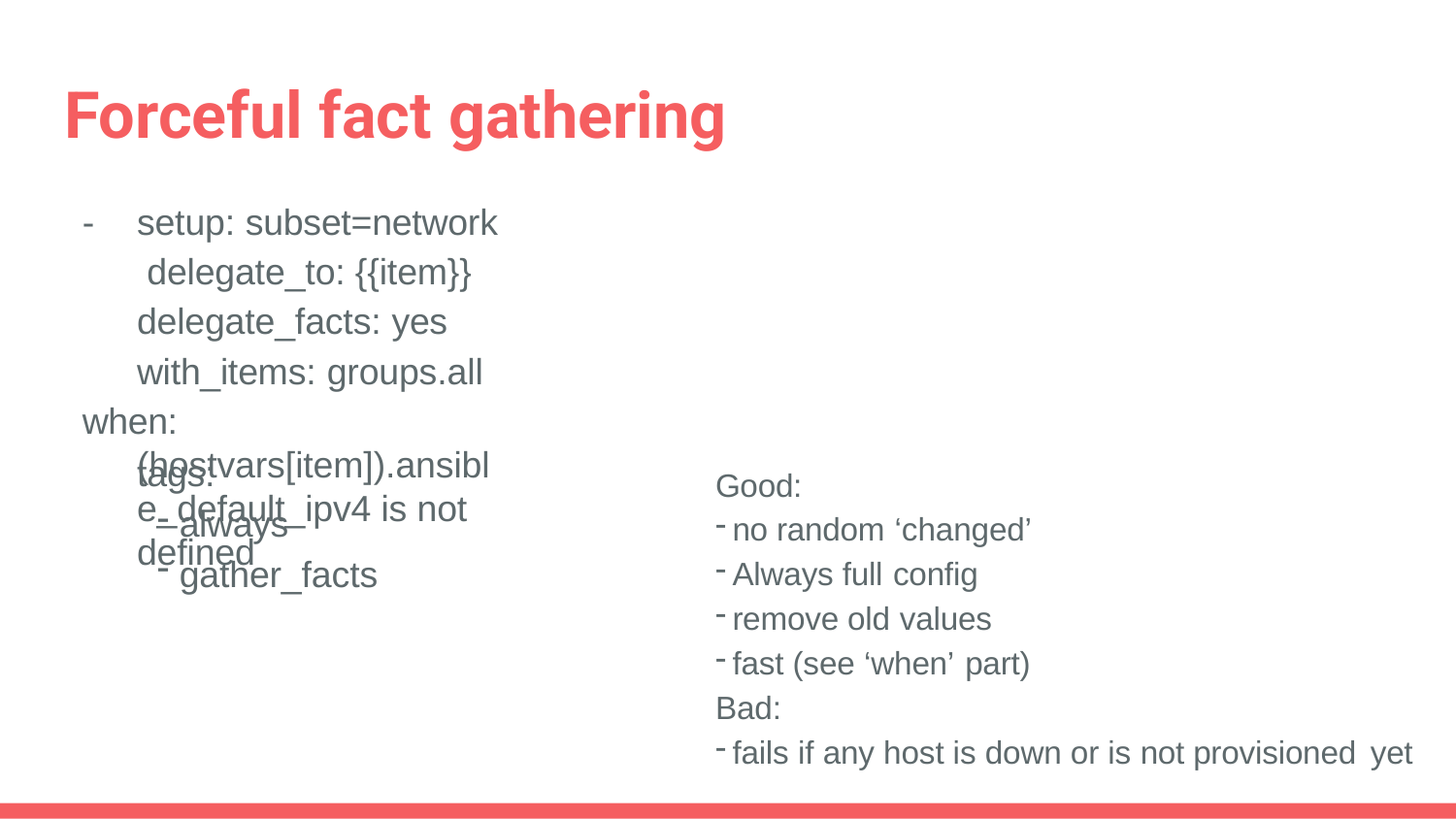

# Forceful fact gathering
-	setup: subset=network  delegate_to: {{item}}  delegate_facts: yes  with_items: groups.all
when: (hostvars[item]).ansible_default_ipv4 is not defined
tags:
always
gather_facts
Good:
no random ‘changed’
Always full config
remove old values
fast (see ‘when’ part)
Bad:
fails if any host is down or is not provisioned yet